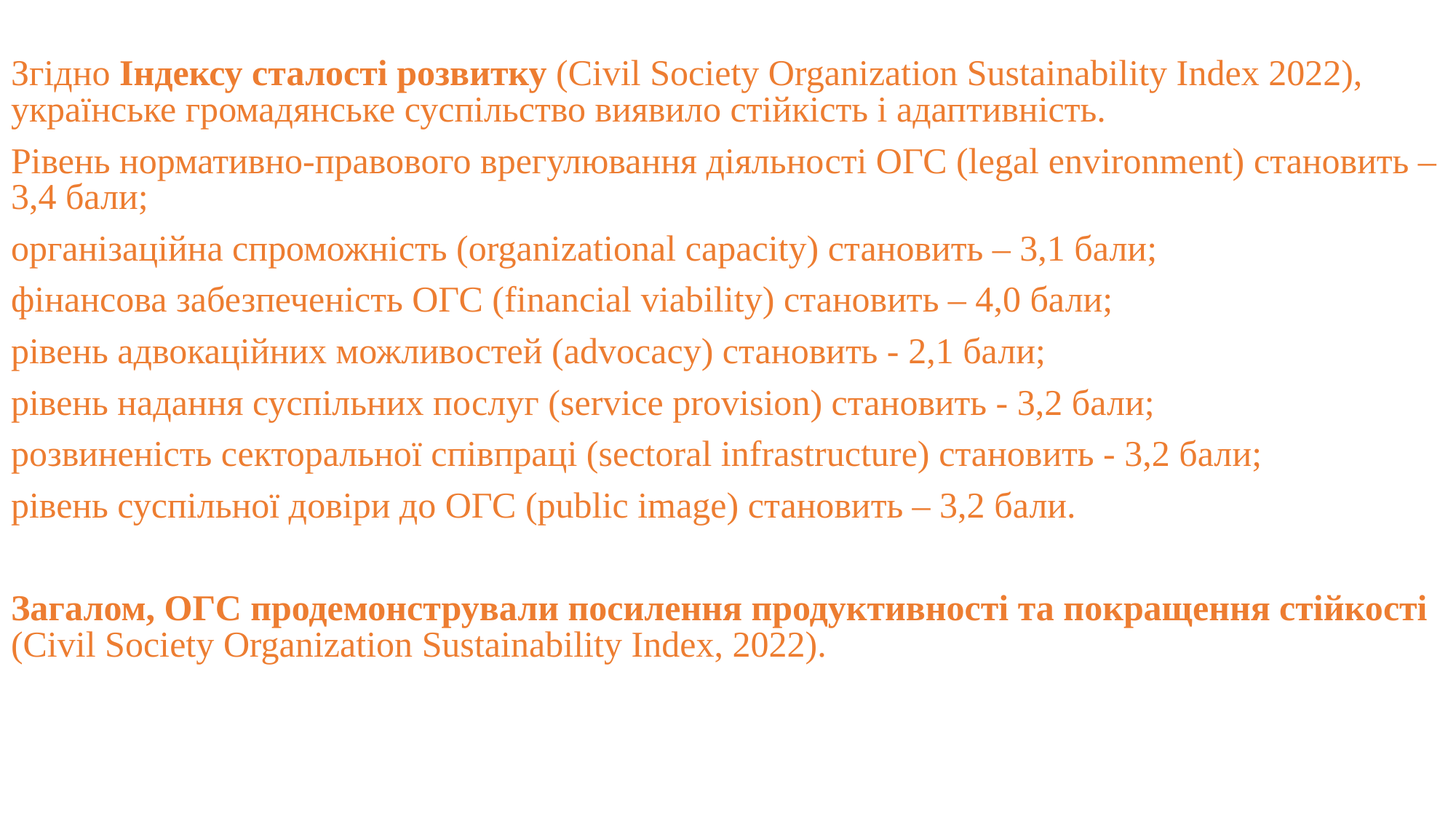

Згідно Індексу cталості розвитку (Civil Society Organization Sustainability Index 2022), українське громадянське суспільство виявило стійкість і адаптивність.
Рівень нормативно-правового врегулювання діяльності ОГС (legal environment) становить – 3,4 бали;
організаційна спроможність (organizational capacity) становить – 3,1 бали;
фінансова забезпеченість ОГС (financial viability) становить – 4,0 бали;
рівень адвокаційних можливостей (advocacy) становить - 2,1 бали;
рівень надання суспільних послуг (service provision) становить - 3,2 бали;
розвиненість секторальної співпраці (sectoral infrastructure) становить - 3,2 бали;
рівень суспільної довіри до ОГС (public image) становить – 3,2 бали.

Загалом, ОГС продемонстрували посилення продуктивності та покращення стійкості (Civil Society Organization Sustainability Index, 2022).